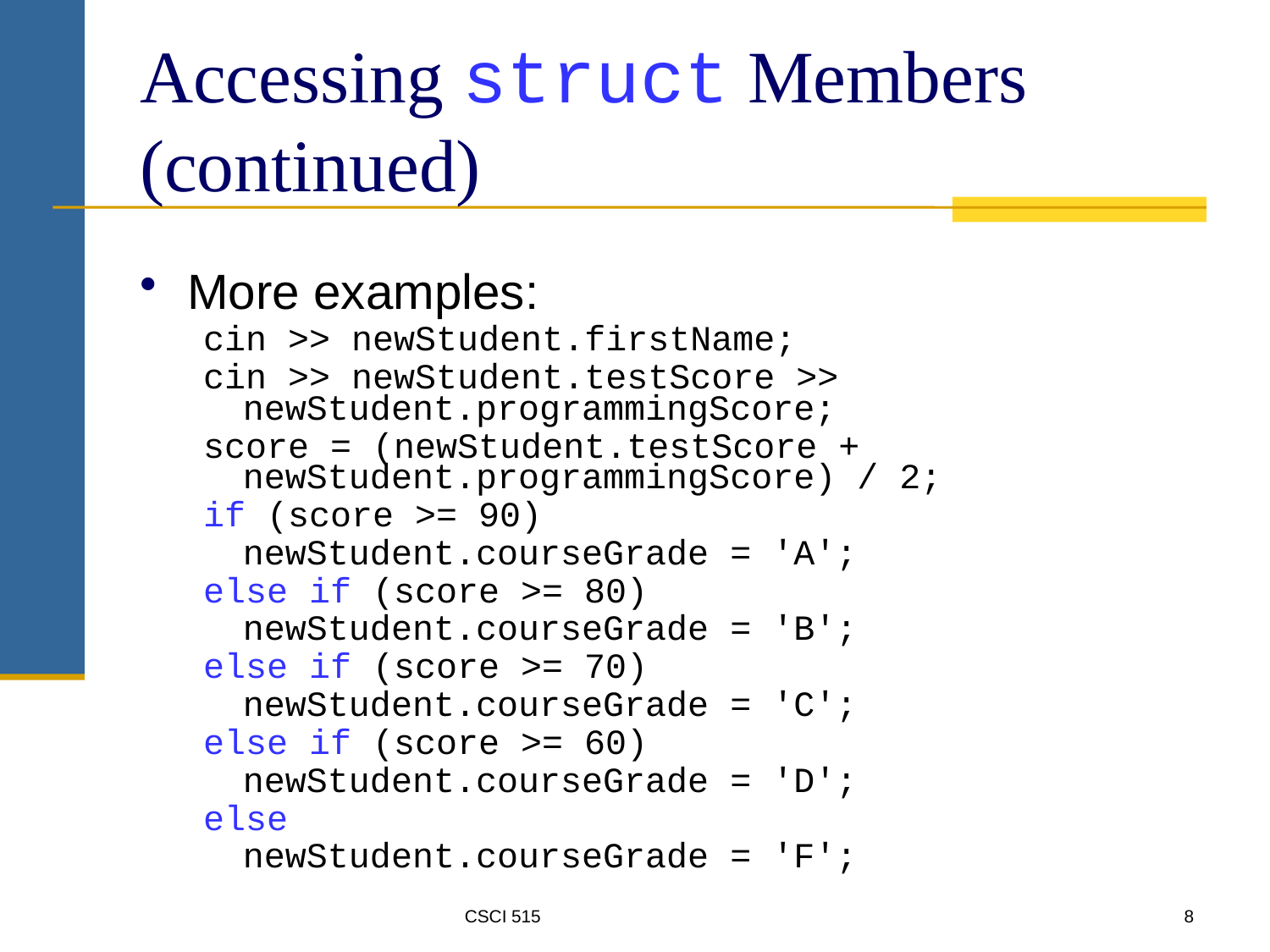

# Accessing struct Members (continued)
More examples:
cin >> newStudent.firstName;
cin >> newStudent.testScore >> newStudent.programmingScore;
score = (newStudent.testScore + newStudent.programmingScore) / 2;
if (score >= 90)
	newStudent.courseGrade = 'A';
else if (score >= 80)
	newStudent.courseGrade = 'B';
else if (score >= 70)
	newStudent.courseGrade = 'C';
else if (score >= 60)
	newStudent.courseGrade = 'D';
else
	newStudent.courseGrade = 'F';
CSCI 515
8